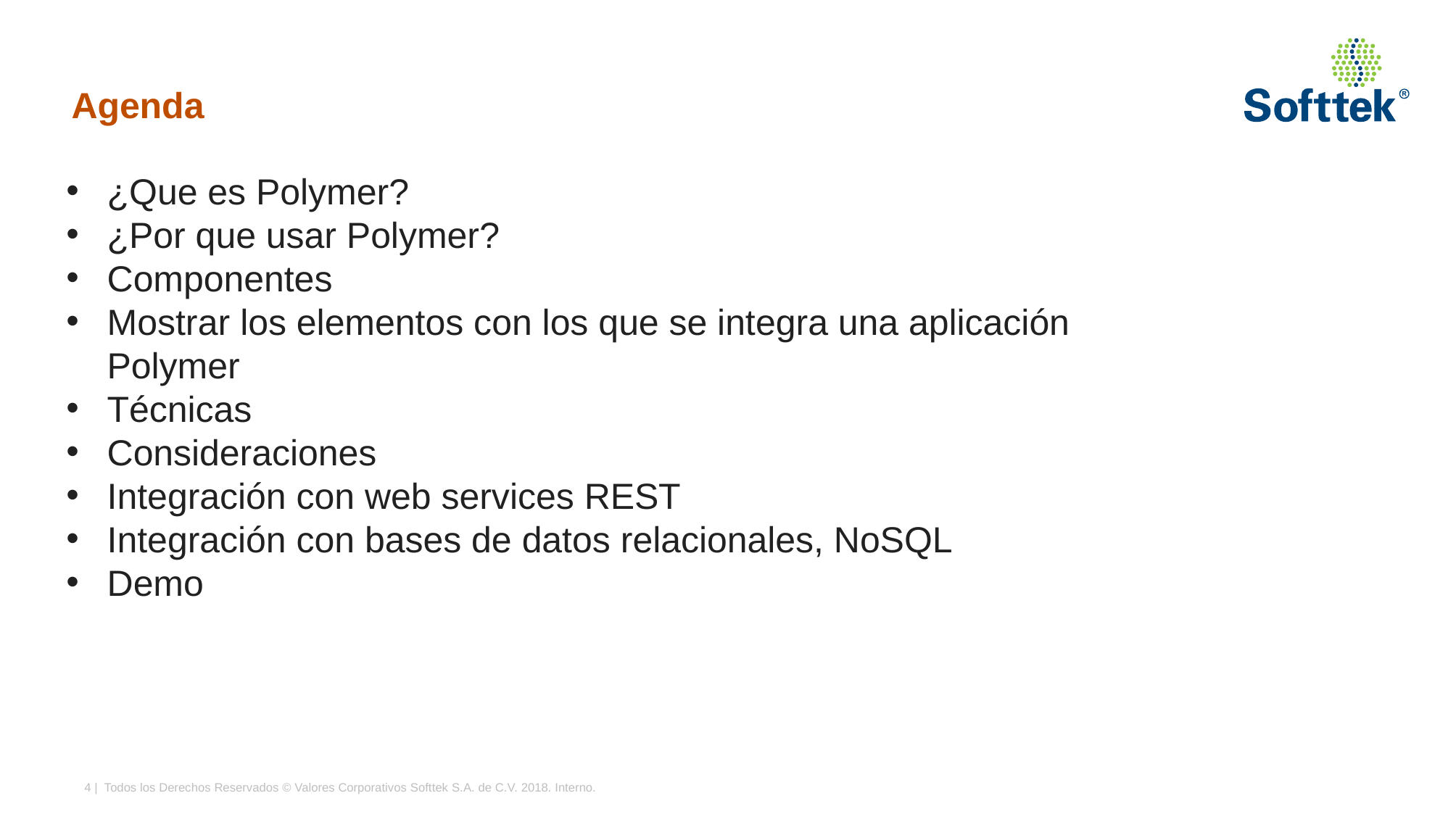

Agenda
¿Que es Polymer?
¿Por que usar Polymer?
Componentes
Mostrar los elementos con los que se integra una aplicación Polymer
Técnicas
Consideraciones
Integración con web services REST
Integración con bases de datos relacionales, NoSQL
Demo